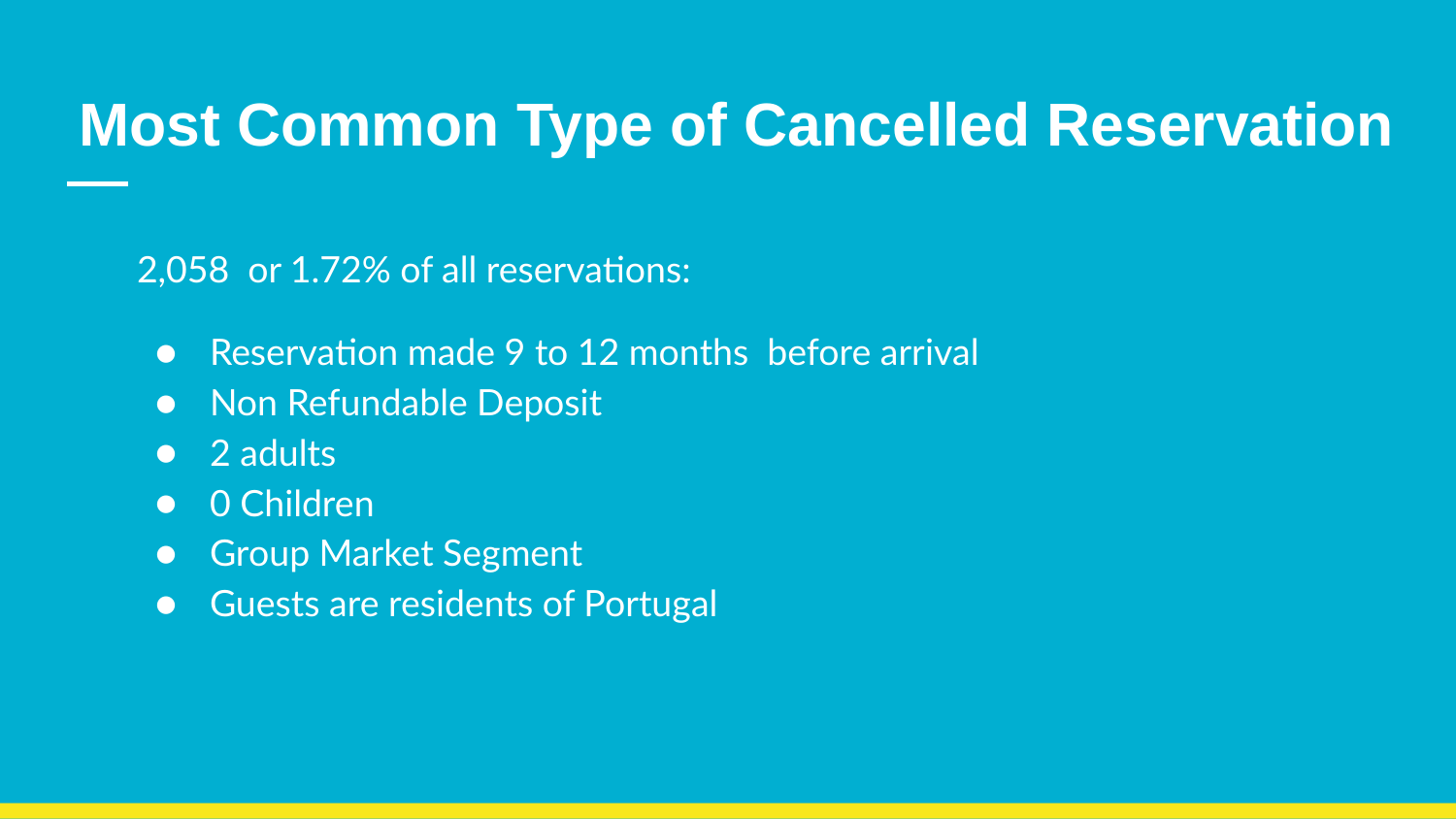

# Most Common Type of Cancelled Reservation

2,058  or 1.72% of all reservations:
Reservation made 9 to 12 months  before arrival
Non Refundable Deposit
2 adults
0 Children
Group Market Segment
Guests are residents of Portugal